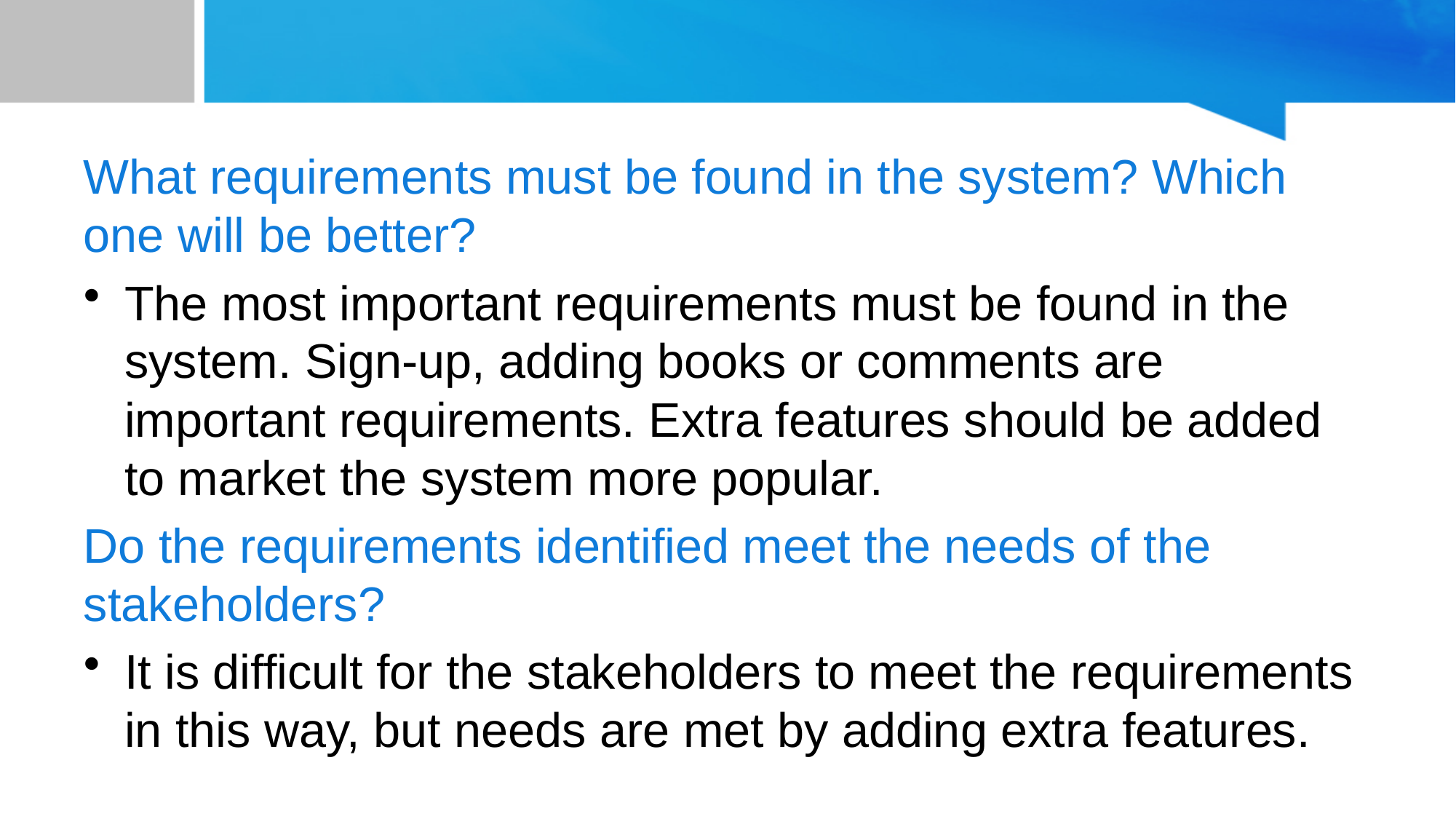

#
What requirements must be found in the system? Which one will be better?
The most important requirements must be found in the system. Sign-up, adding books or comments are important requirements. Extra features should be added to market the system more popular.
Do the requirements identified meet the needs of the stakeholders?
It is difficult for the stakeholders to meet the requirements in this way, but needs are met by adding extra features.